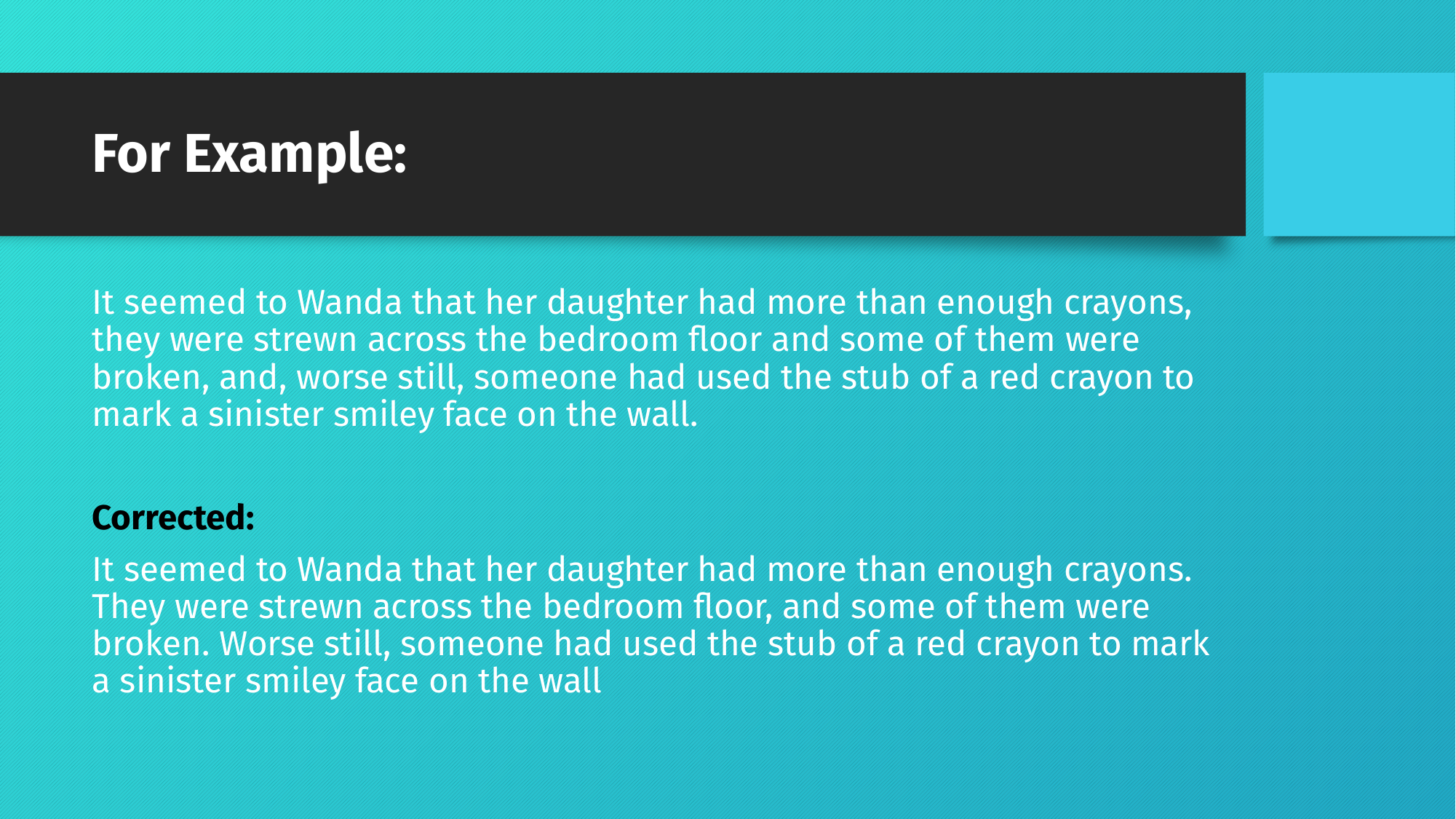

# For Example:
It seemed to Wanda that her daughter had more than enough crayons, they were strewn across the bedroom floor and some of them were broken, and, worse still, someone had used the stub of a red crayon to mark a sinister smiley face on the wall.

Corrected:
It seemed to Wanda that her daughter had more than enough crayons. They were strewn across the bedroom floor, and some of them were broken. Worse still, someone had used the stub of a red crayon to mark a sinister smiley face on the wall